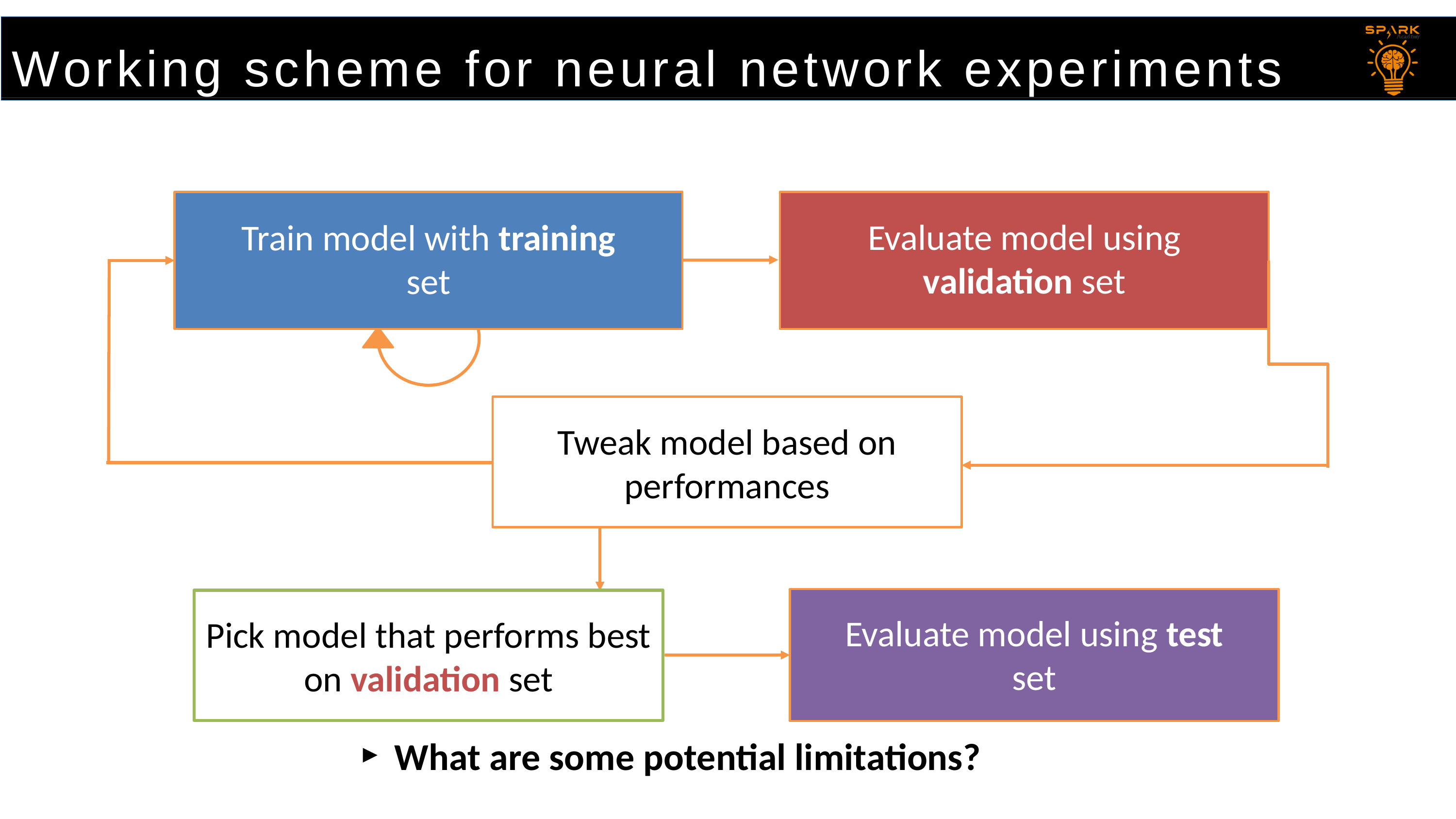

Working scheme for neural network experiments

Train model with training set

Evaluate model using validation set
Tweak model based on performances

61
Pick model that performs best on validation set

Evaluate model using test set
What are some potential limitations?